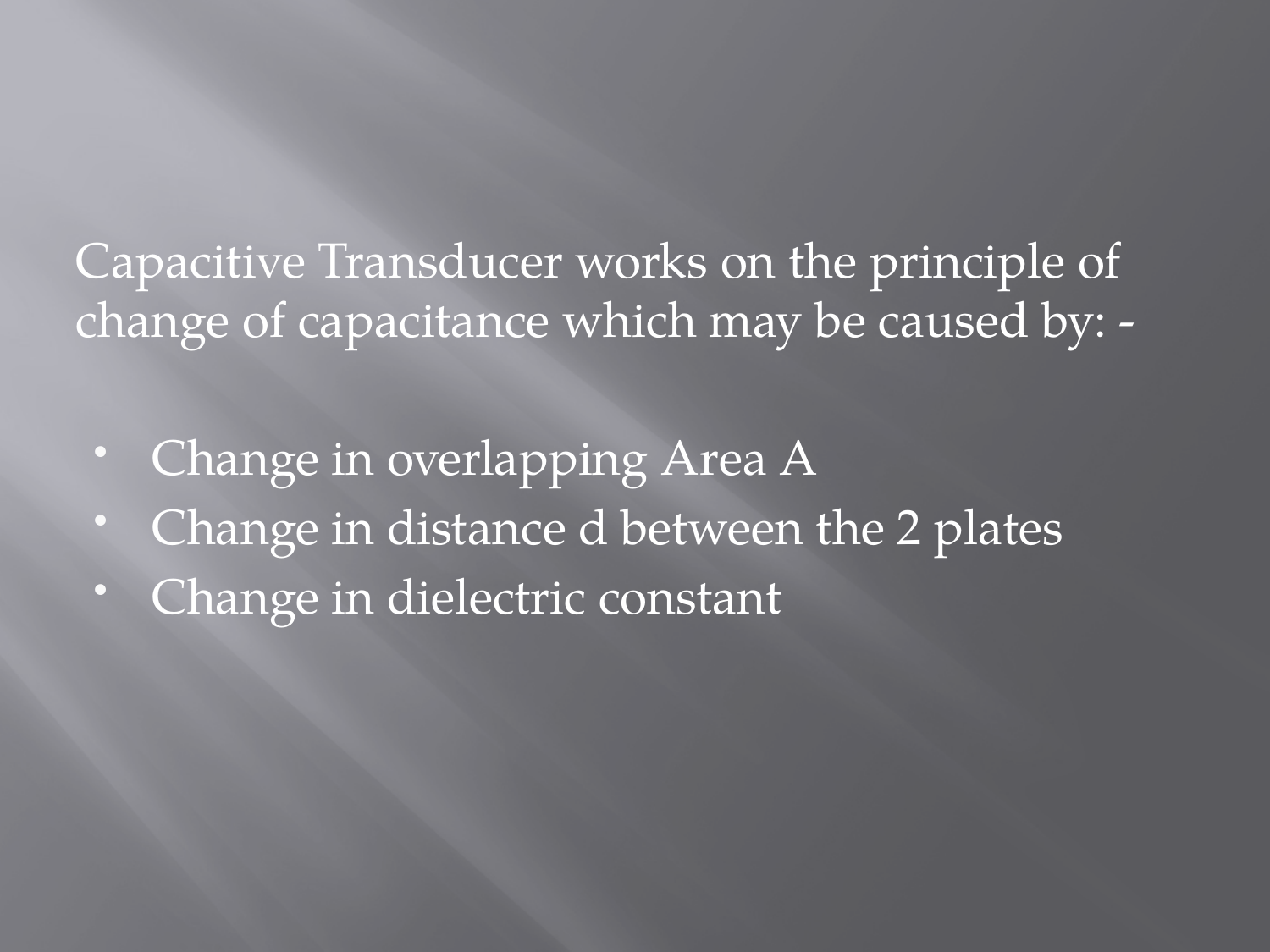

Capacitive Transducer works on the principle of change of capacitance which may be caused by: -

Change in overlapping Area A
Change in distance d between the 2 plates
Change in dielectric constant